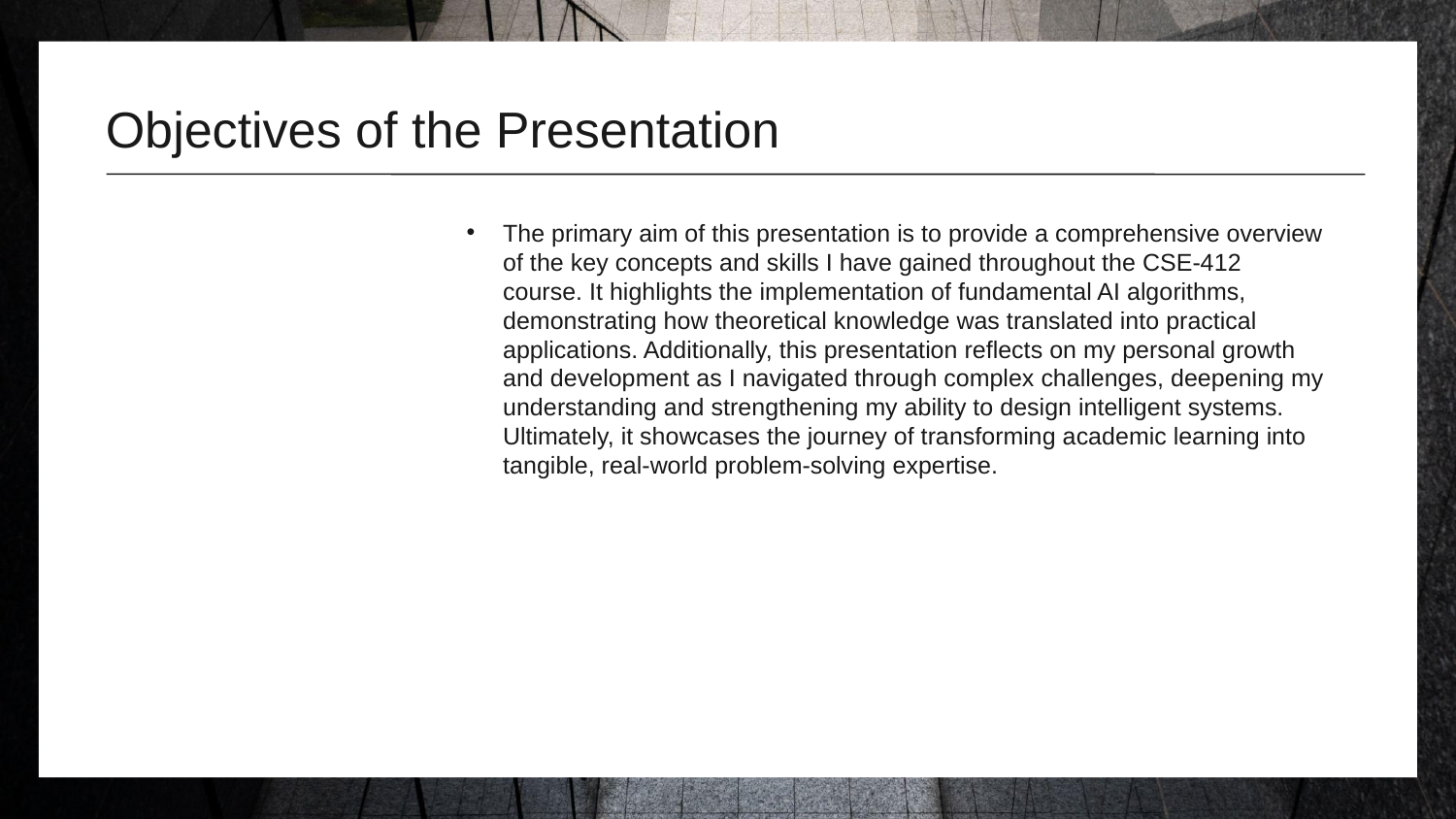

# Objectives of the Presentation
The primary aim of this presentation is to provide a comprehensive overview of the key concepts and skills I have gained throughout the CSE-412 course. It highlights the implementation of fundamental AI algorithms, demonstrating how theoretical knowledge was translated into practical applications. Additionally, this presentation reflects on my personal growth and development as I navigated through complex challenges, deepening my understanding and strengthening my ability to design intelligent systems. Ultimately, it showcases the journey of transforming academic learning into tangible, real-world problem-solving expertise.